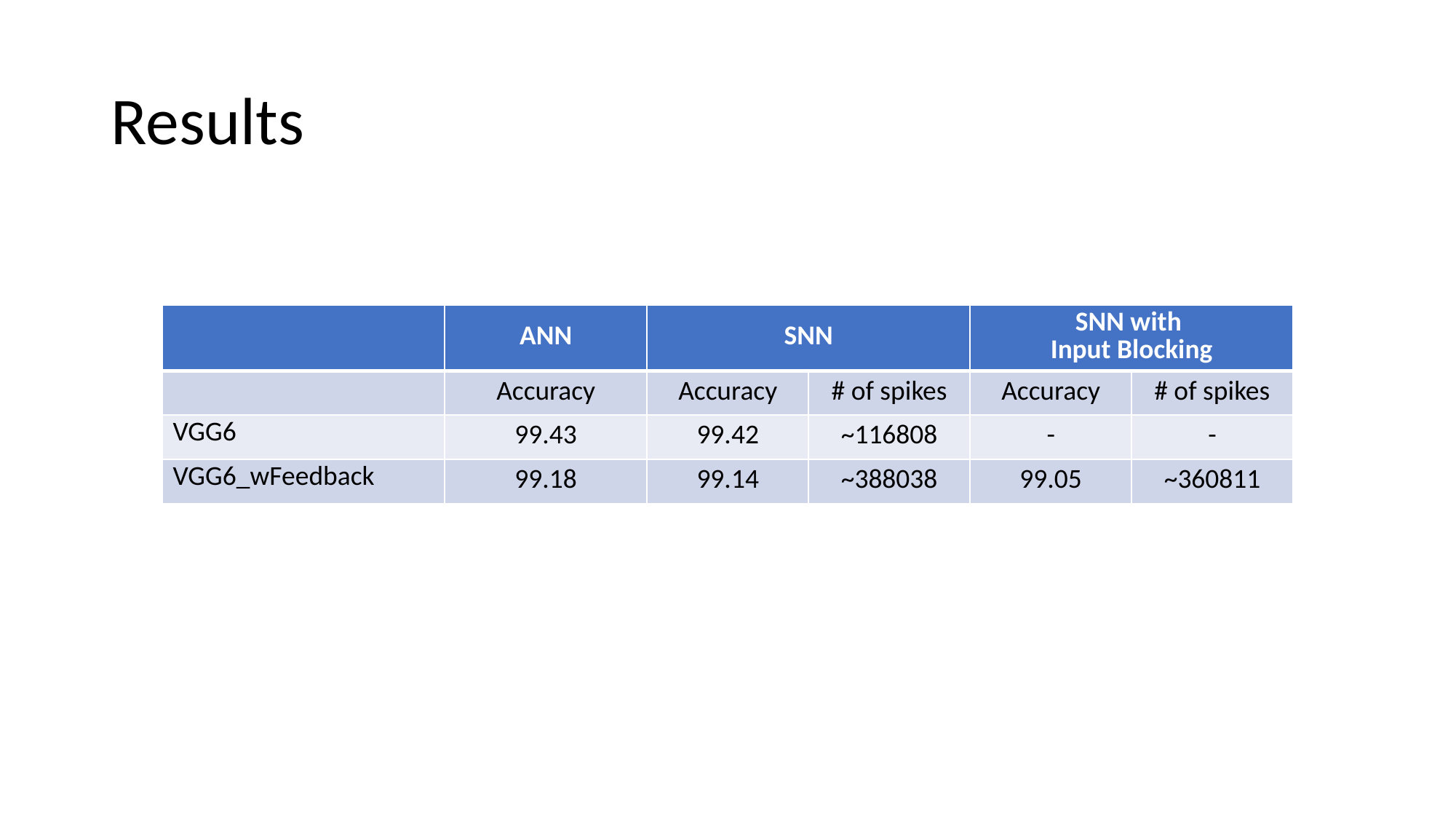

# Results
|  | ANN | SNN |  | SNN with Input Blocking |  |
| --- | --- | --- | --- | --- | --- |
|  | Accuracy | Accuracy | # of spikes | Accuracy | # of spikes |
| VGG6 | 99.43 | 99.42 | ~116808 | - | - |
| VGG6\_wFeedback | 99.18 | 99.14 | ~388038 | 99.05 | ~360811 |